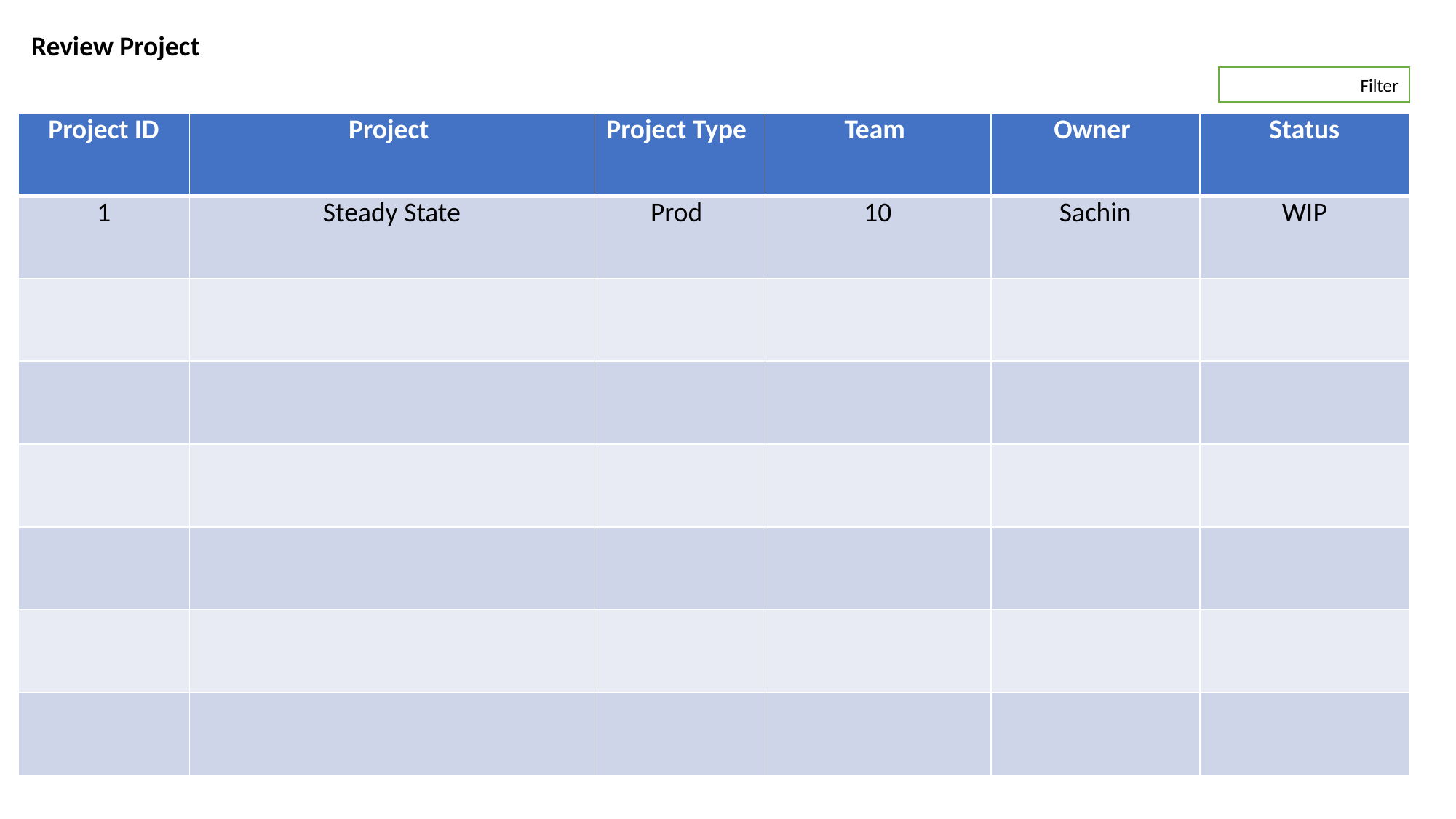

Review Project
Filter
| Project ID | Project | Project Type | Team | Owner | Status |
| --- | --- | --- | --- | --- | --- |
| 1 | Steady State | Prod | 10 | Sachin | WIP |
|  |  |  |  |  |  |
|  |  |  |  |  |  |
|  |  |  |  |  |  |
|  |  |  |  |  |  |
|  |  |  |  |  |  |
|  |  |  |  |  |  |